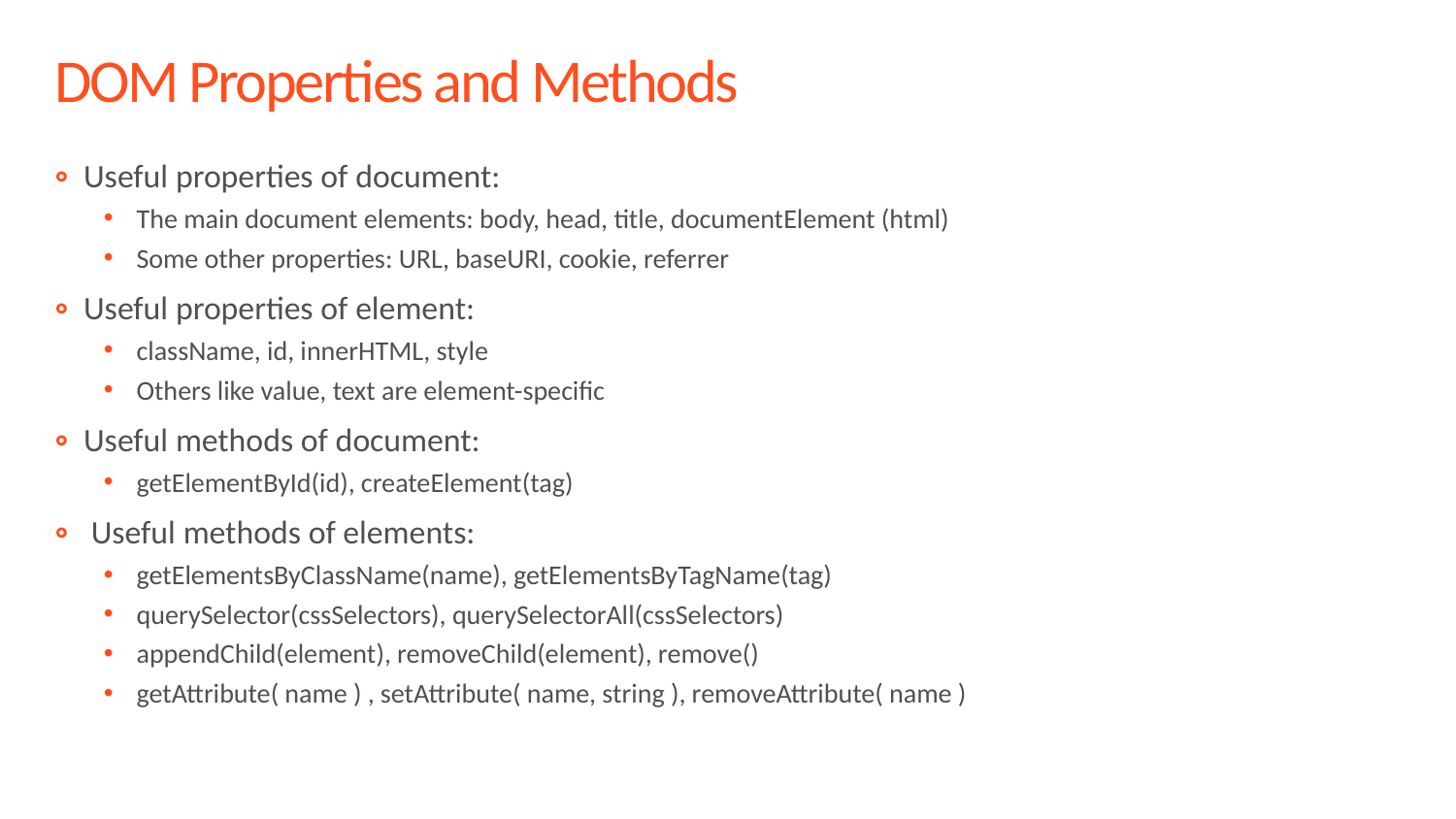

# DOM Properties and Methods
Useful properties of document:
The main document elements: body, head, title, documentElement (html)
Some other properties: URL, baseURI, cookie, referrer
Useful properties of element:
className, id, innerHTML, style
Others like value, text are element-specific
Useful methods of document:
getElementById(id), createElement(tag)
 Useful methods of elements:
getElementsByClassName(name), getElementsByTagName(tag)
querySelector(cssSelectors), querySelectorAll(cssSelectors)
appendChild(element), removeChild(element), remove()
getAttribute( name ) , setAttribute( name, string ), removeAttribute( name )